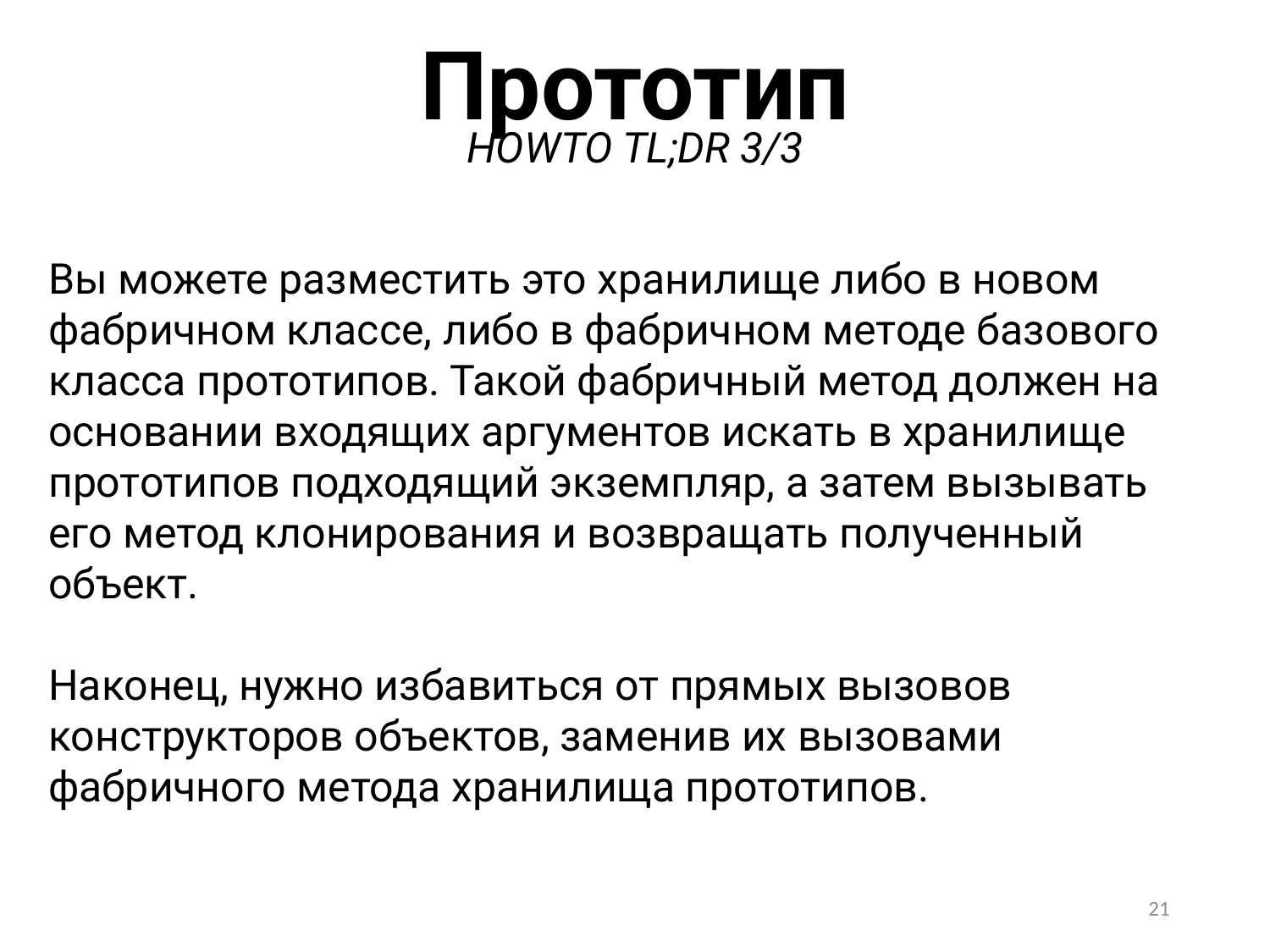

Прототип
HOWTO TL;DR 3/3
Вы можете разместить это хранилище либо в новом фабричном классе, либо в фабричном методе базового класса прототипов. Такой фабричный метод должен на основании входящих аргументов искать в хранилище прототипов подходящий экземпляр, а затем вызывать его метод клонирования и возвращать полученный объект.

Наконец, нужно избавиться от прямых вызовов конструкторов объектов, заменив их вызовами фабричного метода хранилища прототипов.
21